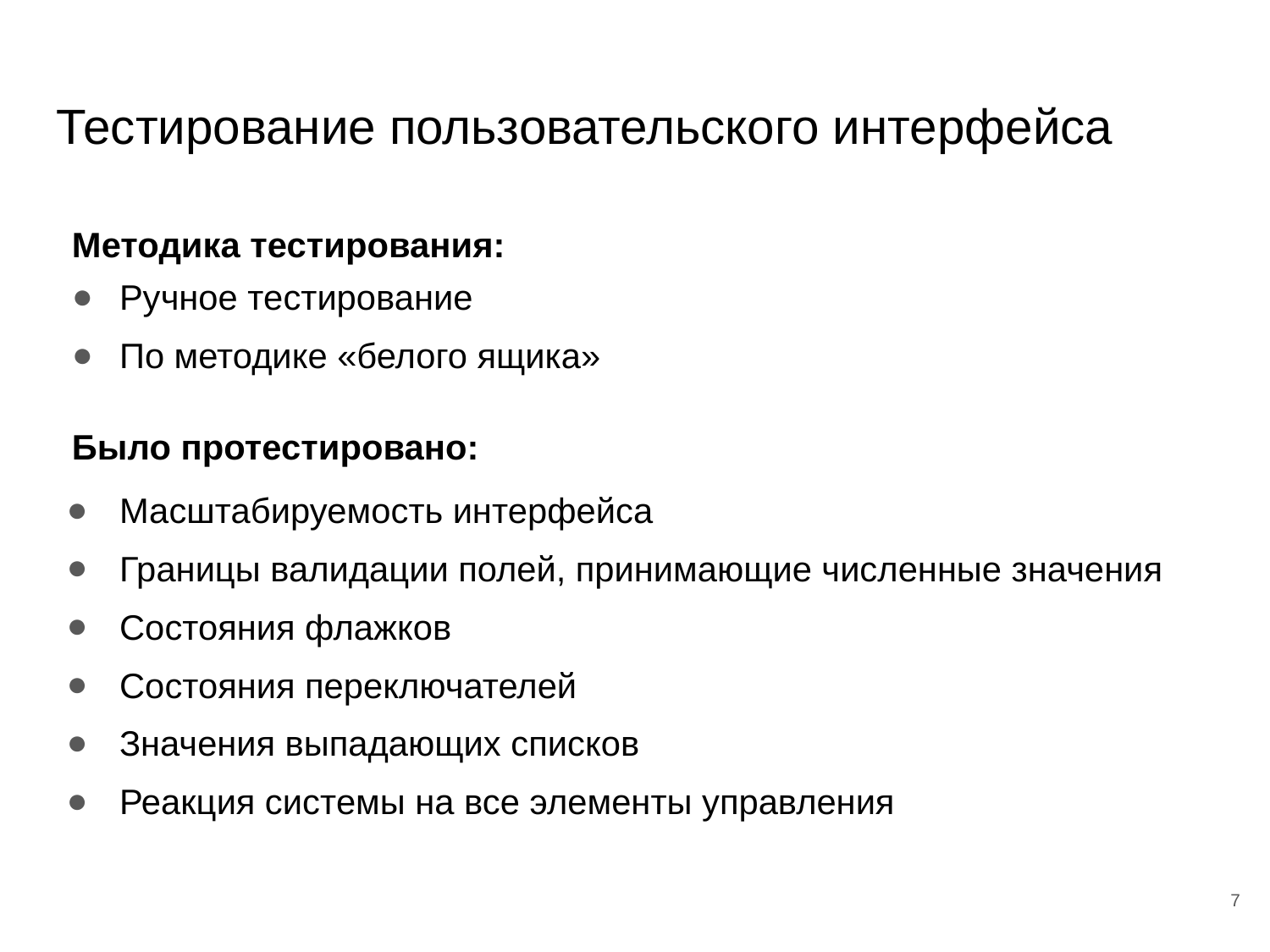

# Тестирование пользовательского интерфейса
Методика тестирования:
Ручное тестирование
По методике «белого ящика»

Было протестировано:
Масштабируемость интерфейса
Границы валидации полей, принимающие численные значения
Состояния флажков
Состояния переключателей
Значения выпадающих списков
Реакция системы на все элементы управления

7